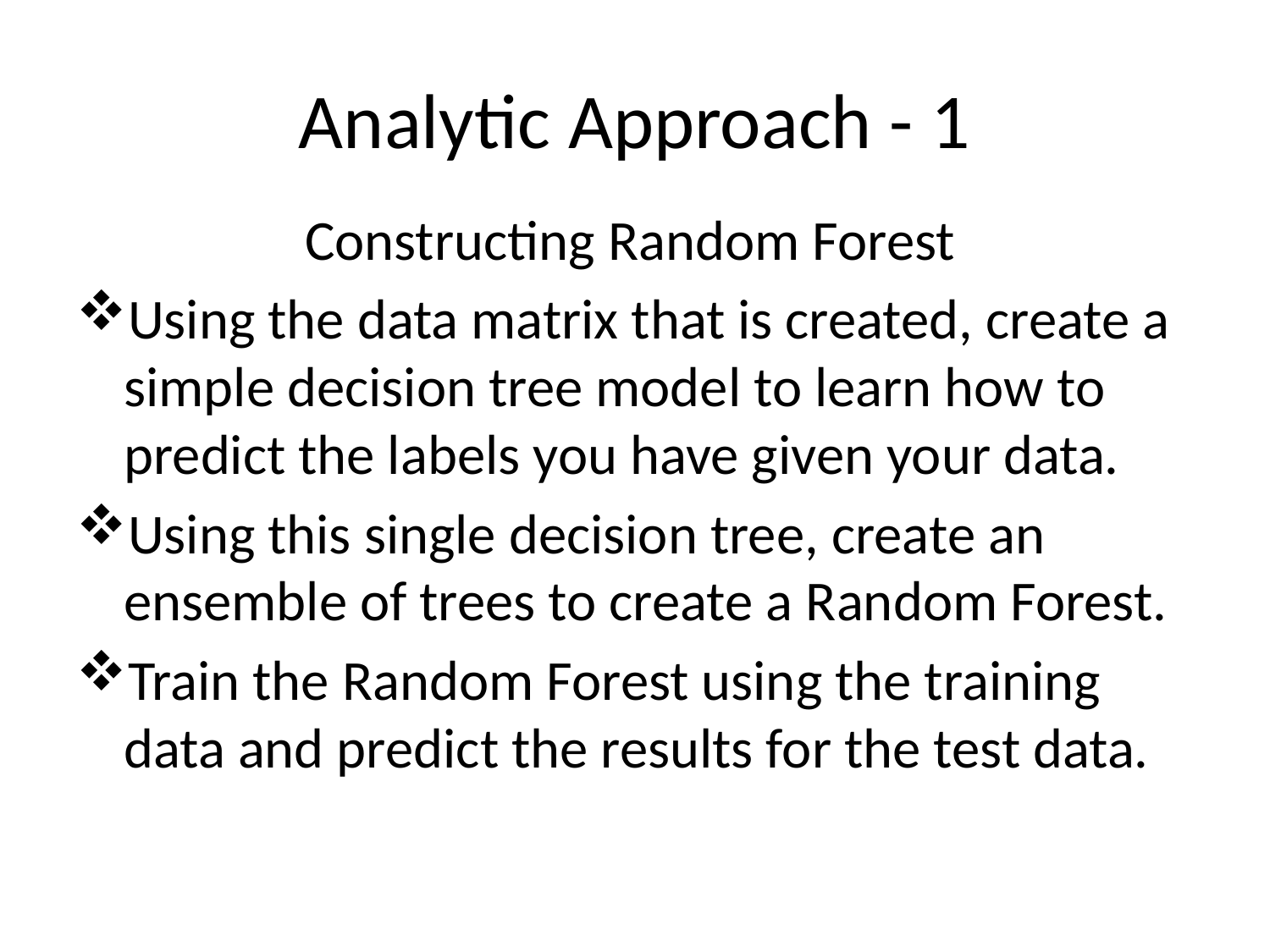

# Analytic Approach - 1
                  Constructing Random Forest
Using the data matrix that is created, create a simple decision tree model to learn how to predict the labels you have given your data.
Using this single decision tree, create an ensemble of trees to create a Random Forest.
Train the Random Forest using the training data and predict the results for the test data.